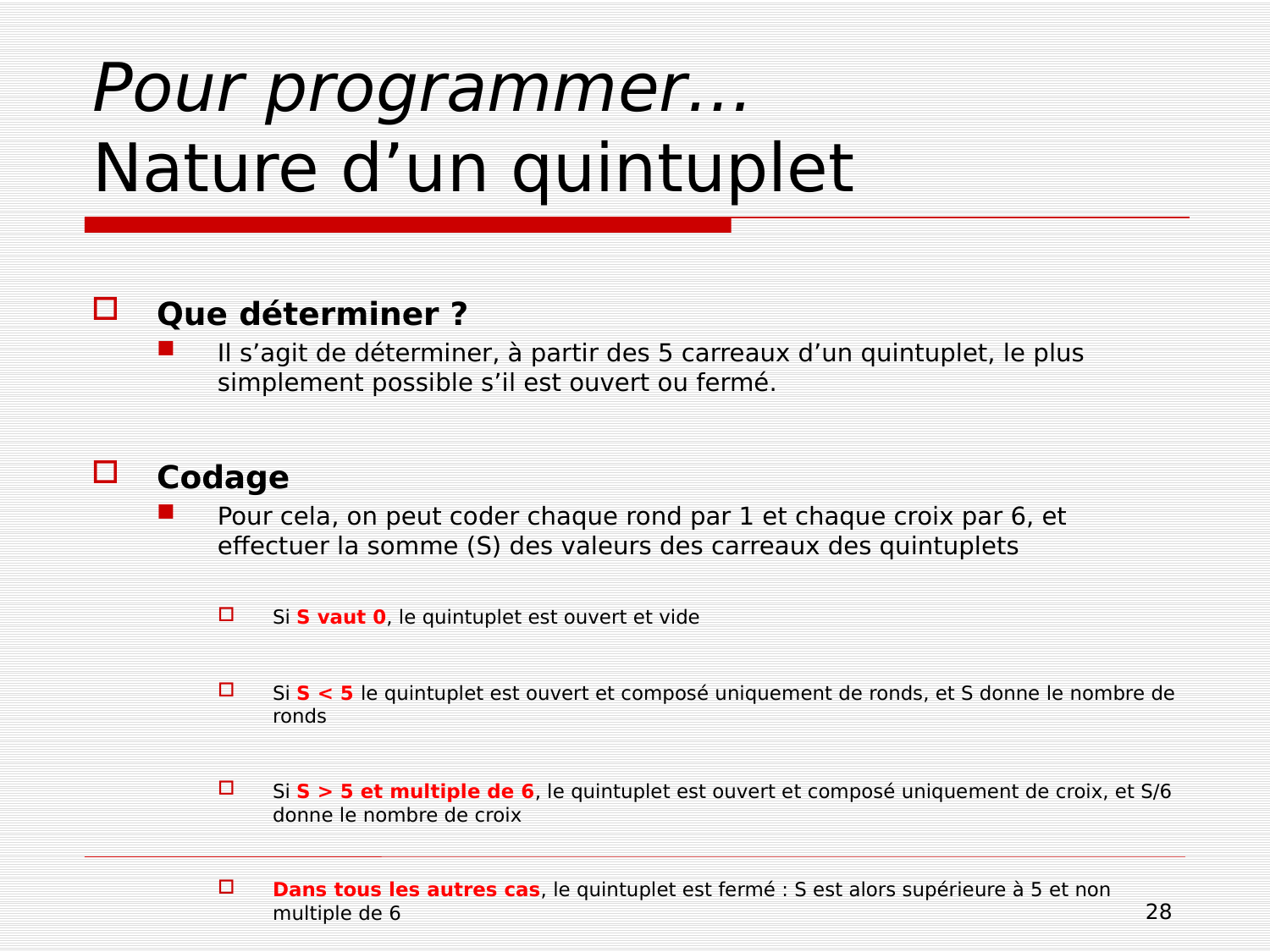

# Pour programmer… Nature d’un quintuplet

Que déterminer ?
Il s’agit de déterminer, à partir des 5 carreaux d’un quintuplet, le plus simplement possible s’il est ouvert ou fermé.

Codage
Pour cela, on peut coder chaque rond par 1 et chaque croix par 6, et effectuer la somme (S) des valeurs des carreaux des quintuplets

Si S vaut 0, le quintuplet est ouvert et vide

Si S < 5 le quintuplet est ouvert et composé uniquement de ronds, et S donne le nombre de ronds

Si S > 5 et multiple de 6, le quintuplet est ouvert et composé uniquement de croix, et S/6 donne le nombre de croix

Dans tous les autres cas, le quintuplet est fermé : S est alors supérieure à 5 et non multiple de 6

28